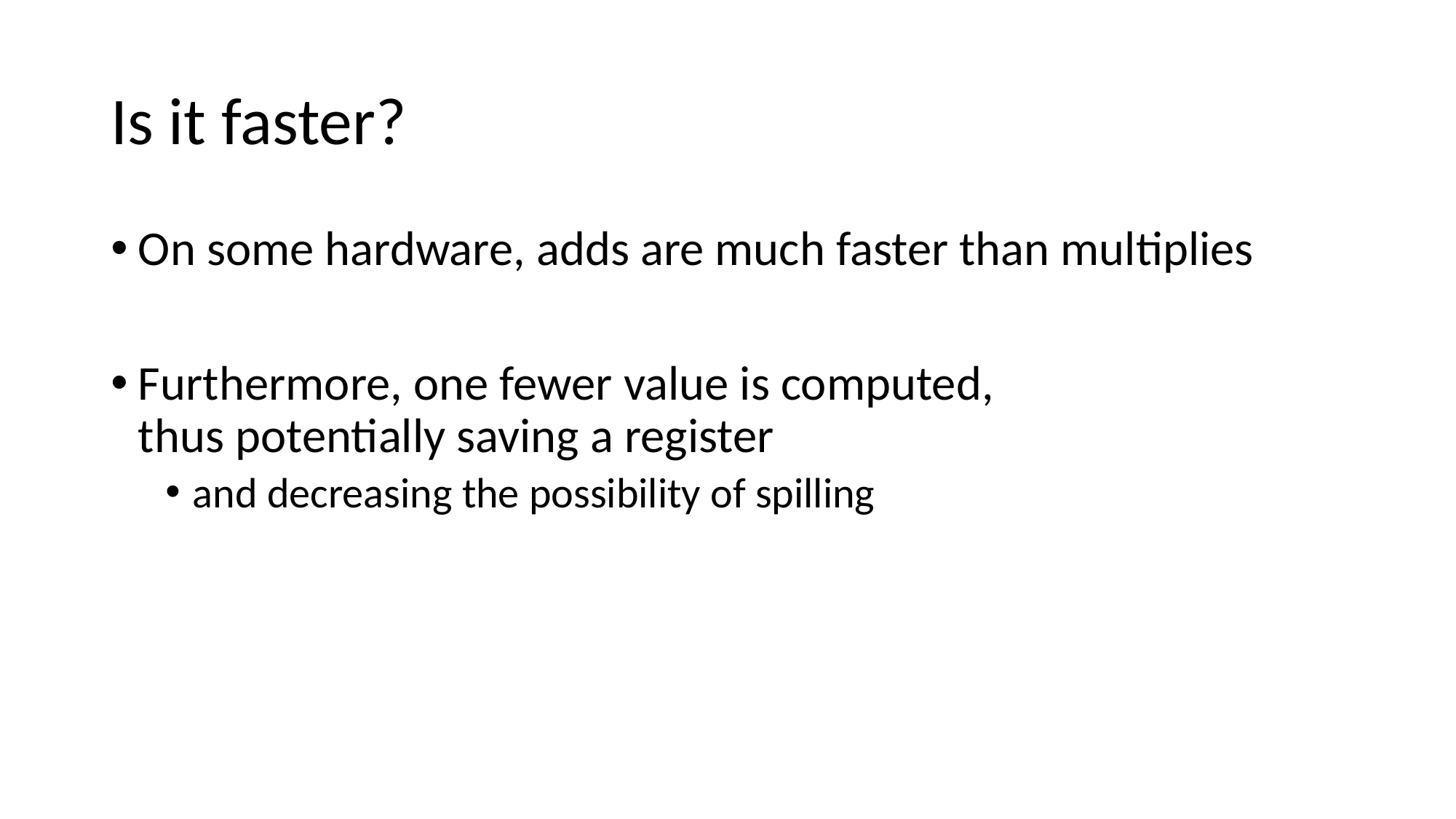

# Is it faster?
On some hardware, adds are much faster than multiplies

Furthermore, one fewer value is computed,
thus potentially saving a register
and decreasing the possibility of spilling